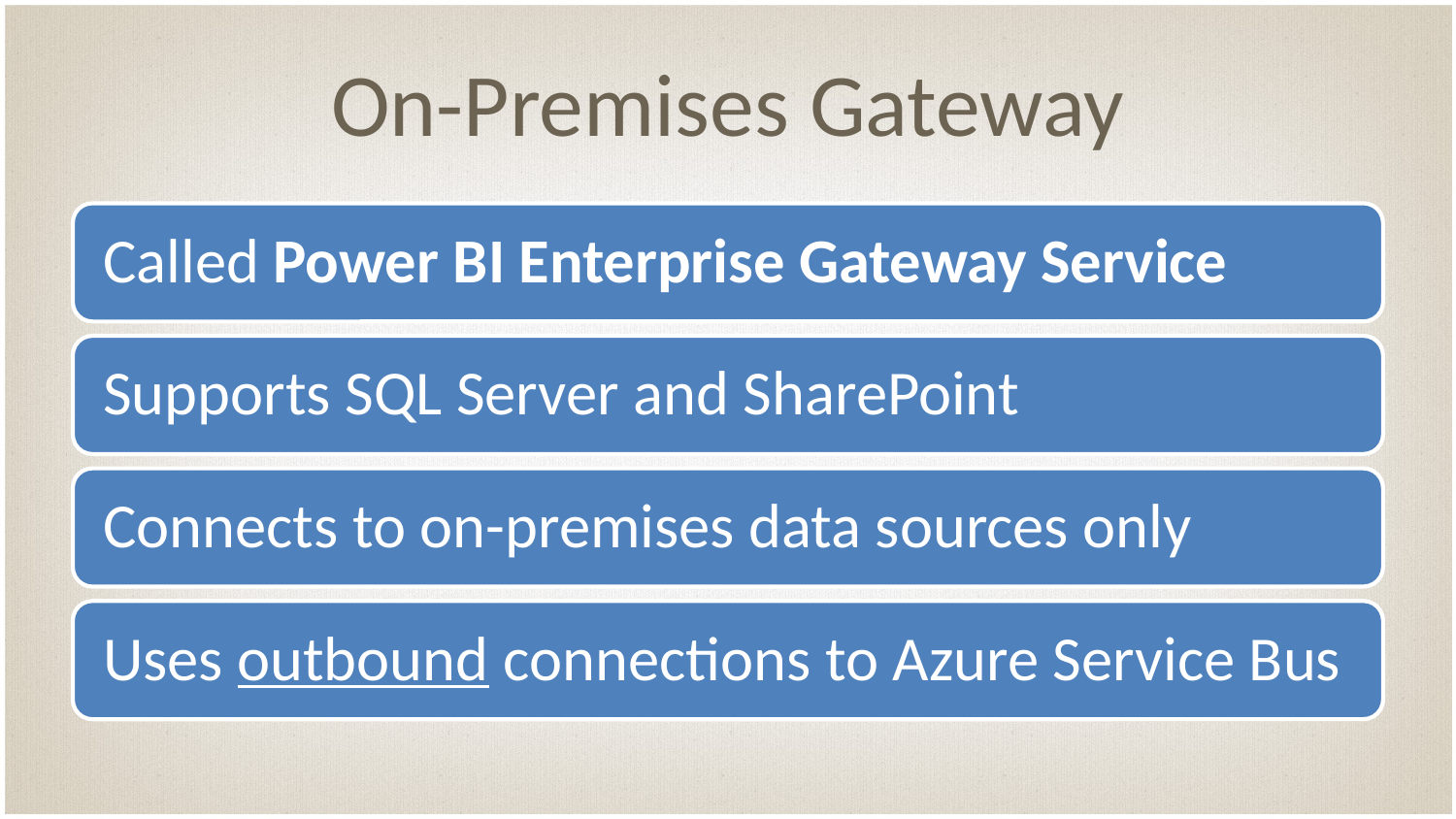

# On-Premises Gateway
Called Power BI Enterprise Gateway Service
Supports SQL Server and SharePoint
Connects to on-premises data sources only
Uses outbound connections to Azure Service Bus